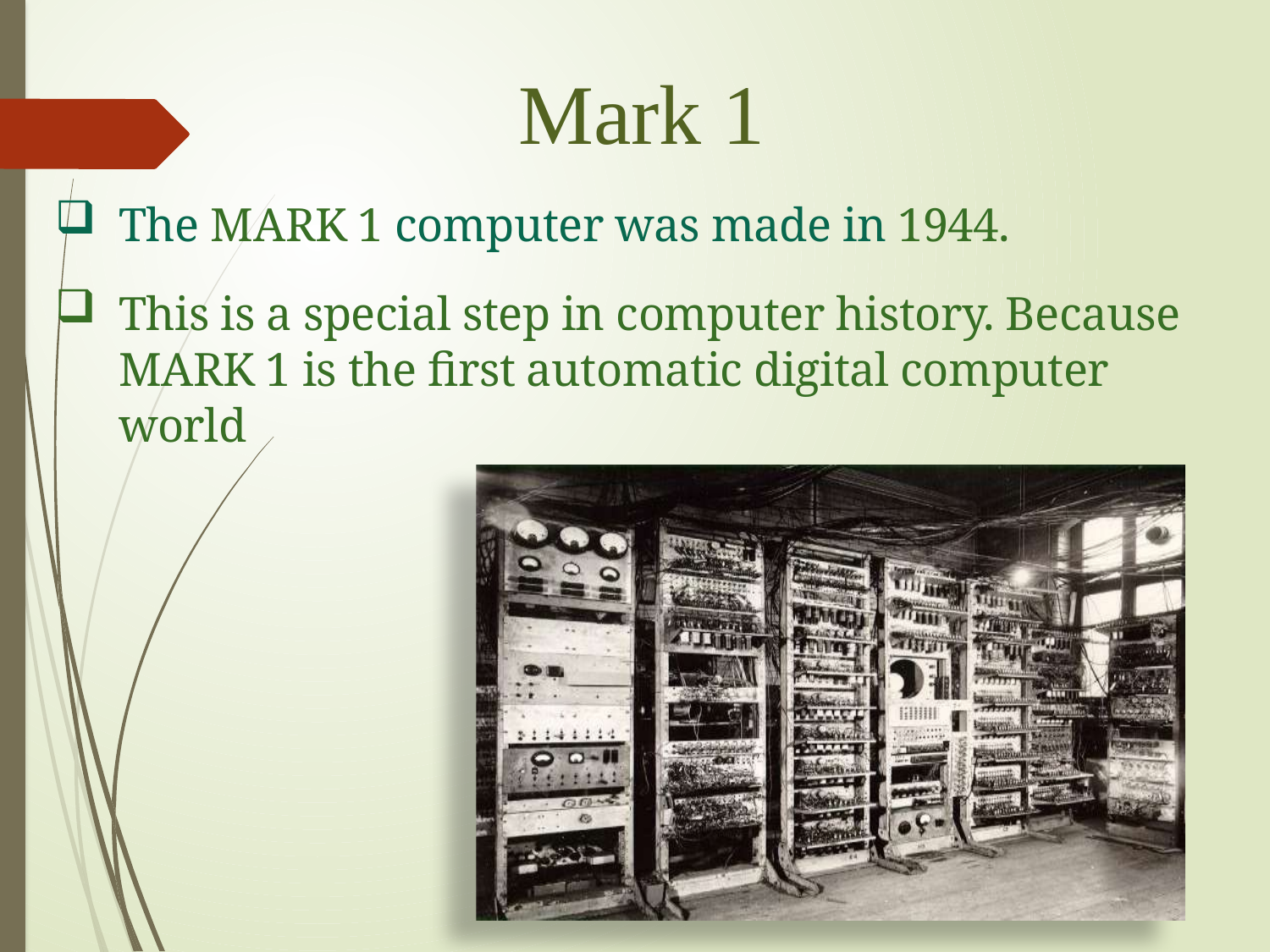

Mark 1
The MARK 1 computer was made in 1944.
This is a special step in computer history. Because MARK 1 is the first automatic digital computer world